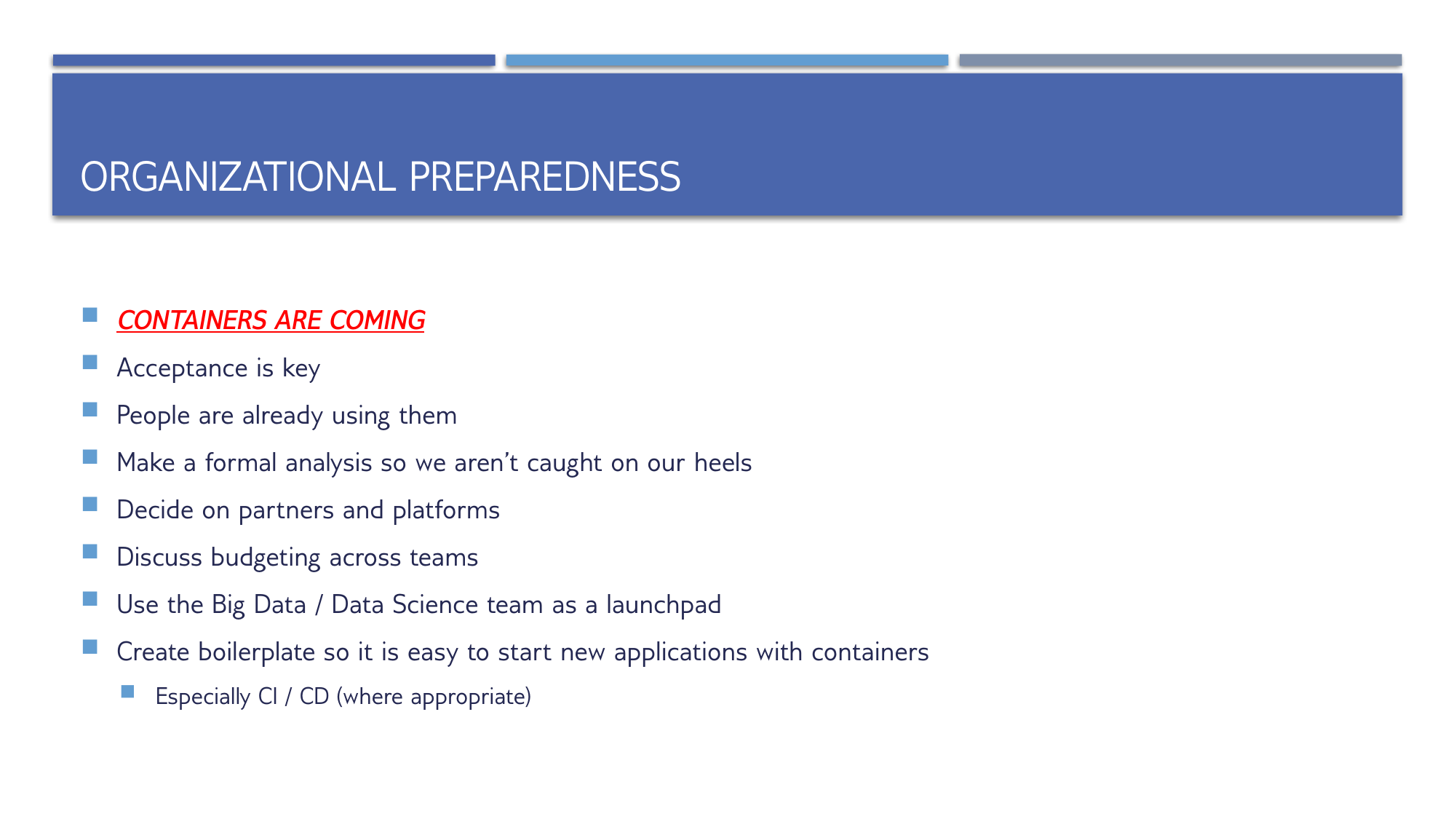

# Organizational Preparedness
CONTAINERS ARE COMING
Acceptance is key
People are already using them
Make a formal analysis so we aren’t caught on our heels
Decide on partners and platforms
Discuss budgeting across teams
Use the Big Data / Data Science team as a launchpad
Create boilerplate so it is easy to start new applications with containers
Especially CI / CD (where appropriate)